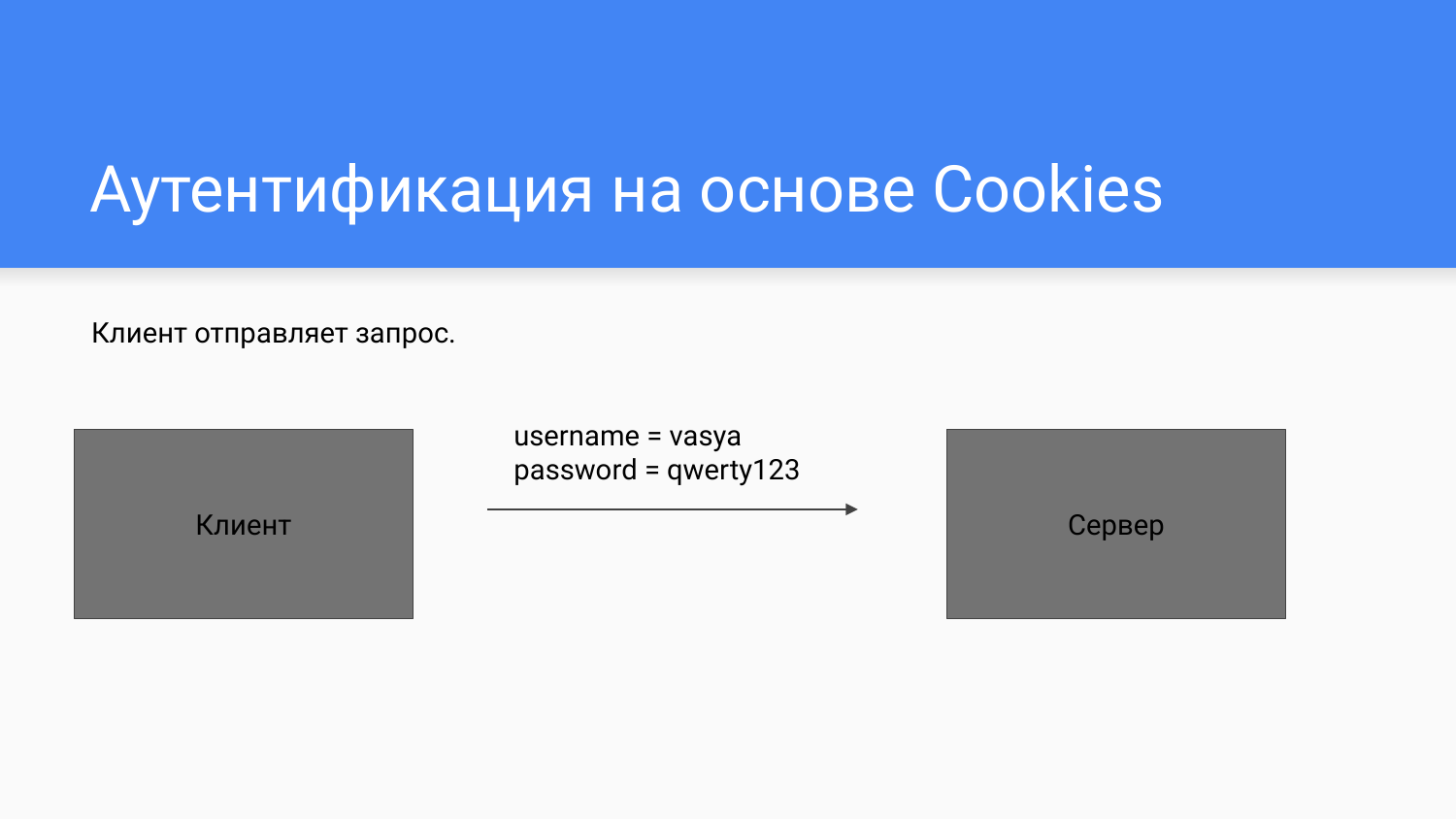

# Аутентификация на основе Cookies
Клиент отправляет запрос.
username = vasya
password = qwerty123
Клиент
Сервер